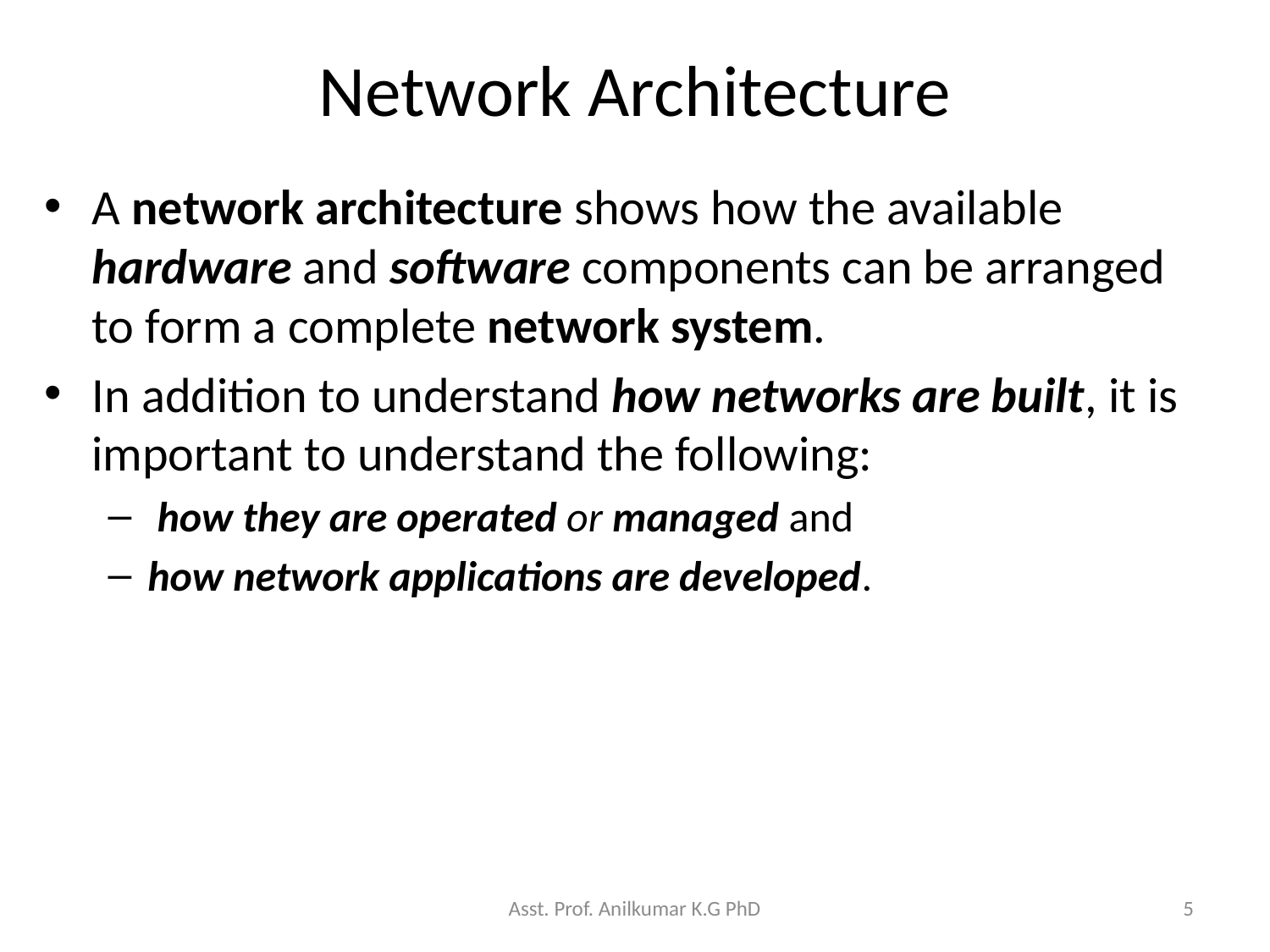

# Network Architecture
A network architecture shows how the available hardware and software components can be arranged to form a complete network system.
In addition to understand how networks are built, it is important to understand the following:
 how they are operated or managed and
how network applications are developed.
Asst. Prof. Anilkumar K.G PhD
5